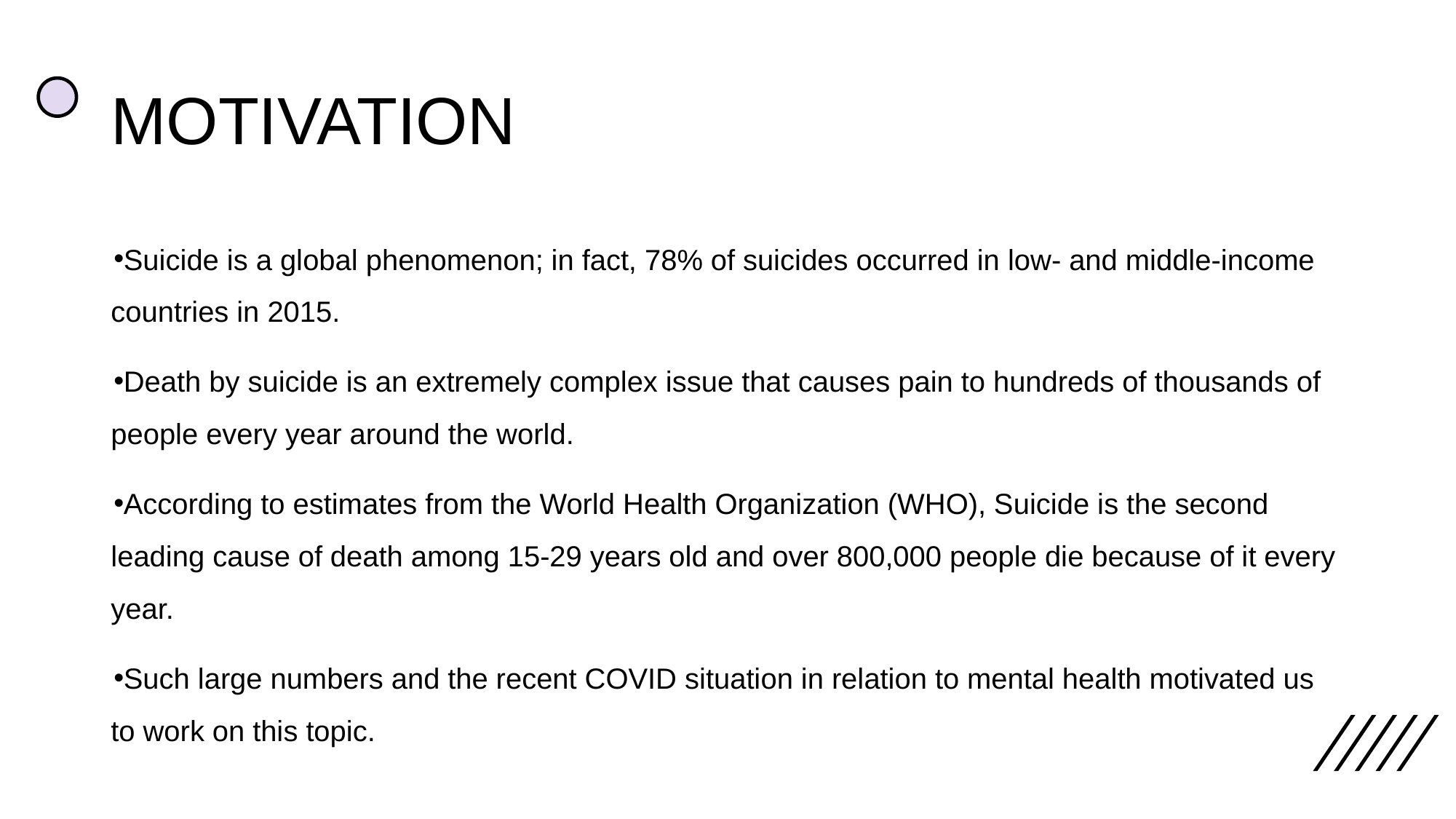

# MOTIVATION
Suicide is a global phenomenon; in fact, 78% of suicides occurred in low- and middle-income countries in 2015.
Death by suicide is an extremely complex issue that causes pain to hundreds of thousands of people every year around the world.
According to estimates from the World Health Organization (WHO), Suicide is the second leading cause of death among 15-29 years old and over 800,000 people die because of it every year.
Such large numbers and the recent COVID situation in relation to mental health motivated us to work on this topic.